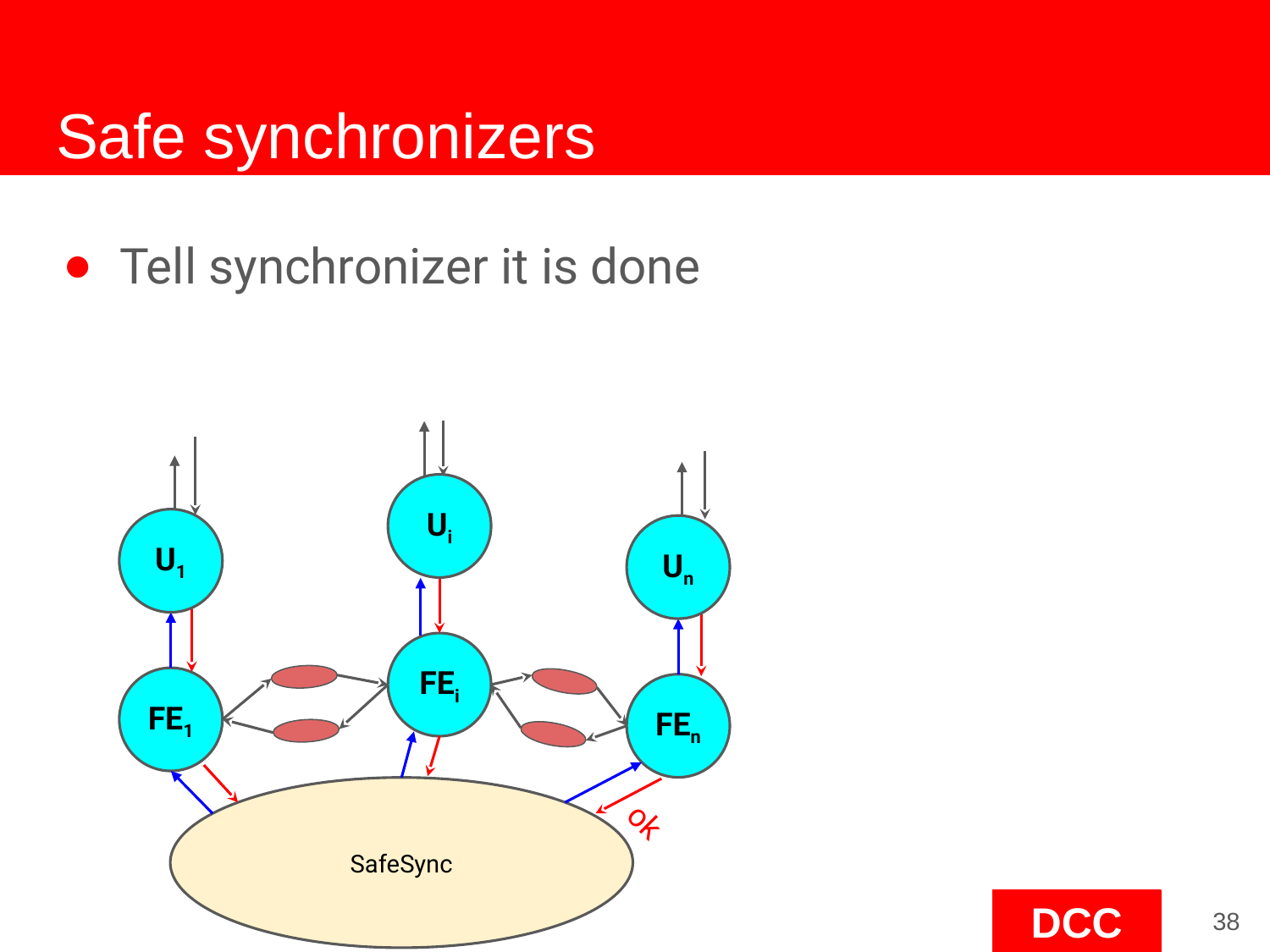

# Safe synchronizers
Tell synchronizer it is done
Ui
U1
Un
FEi

FE1

FEn

SafeSync
ok
38